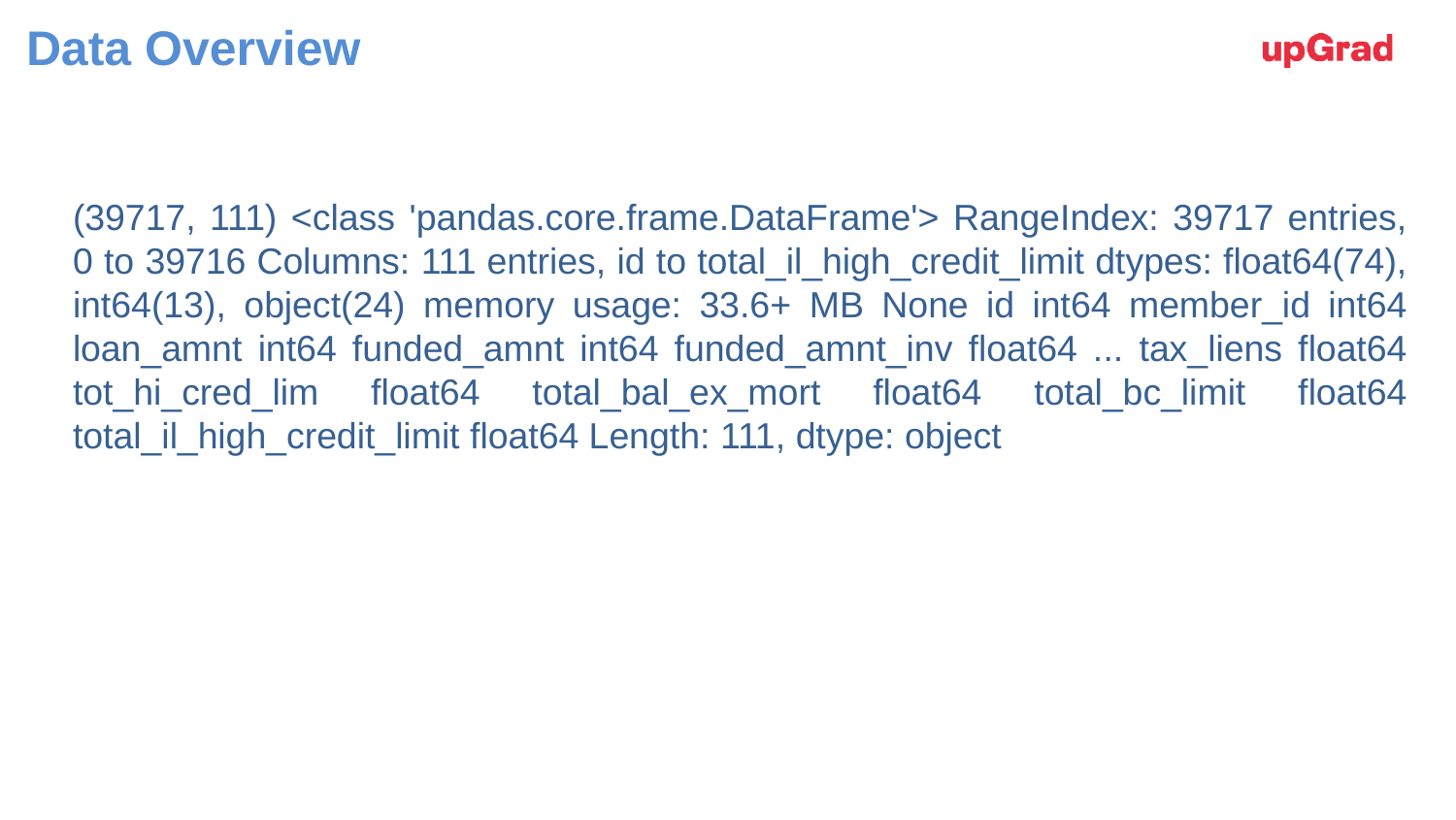

# Data Overview
(39717, 111) <class 'pandas.core.frame.DataFrame'> RangeIndex: 39717 entries, 0 to 39716 Columns: 111 entries, id to total_il_high_credit_limit dtypes: float64(74), int64(13), object(24) memory usage: 33.6+ MB None id int64 member_id int64 loan_amnt int64 funded_amnt int64 funded_amnt_inv float64 ... tax_liens float64 tot_hi_cred_lim float64 total_bal_ex_mort float64 total_bc_limit float64 total_il_high_credit_limit float64 Length: 111, dtype: object